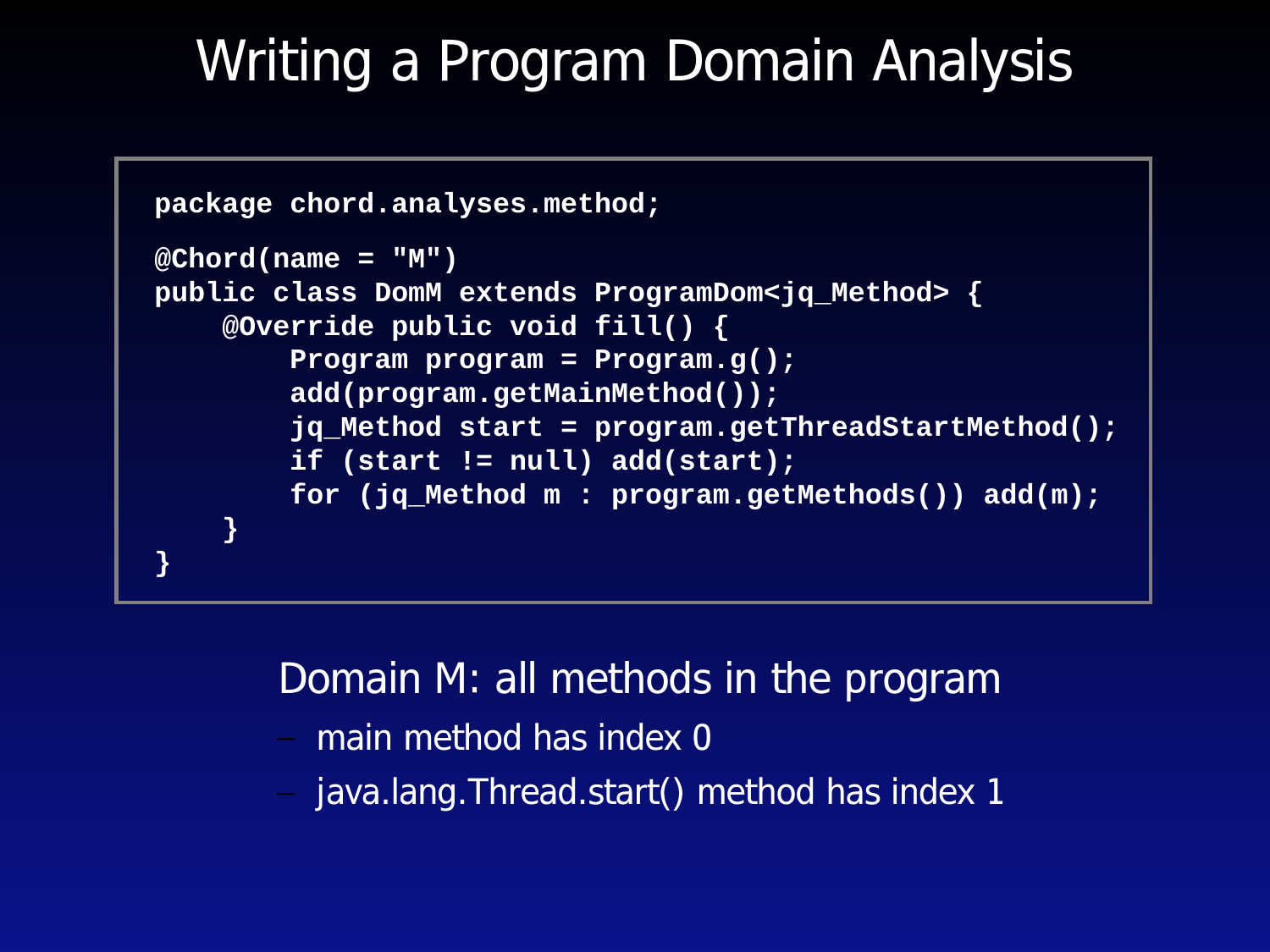

# Writing a Program Domain Analysis
package chord.analyses.method;
@Chord(name = "M")
public class DomM extends ProgramDom<jq_Method> {
    @Override public void fill() {
        Program program = Program.g();
        add(program.getMainMethod());
        jq_Method start = program.getThreadStartMethod();
        if (start != null) add(start);
        for (jq_Method m : program.getMethods()) add(m);
    }
}
     Domain M: all methods in the program
main method has index 0
java.lang.Thread.start() method has index 1